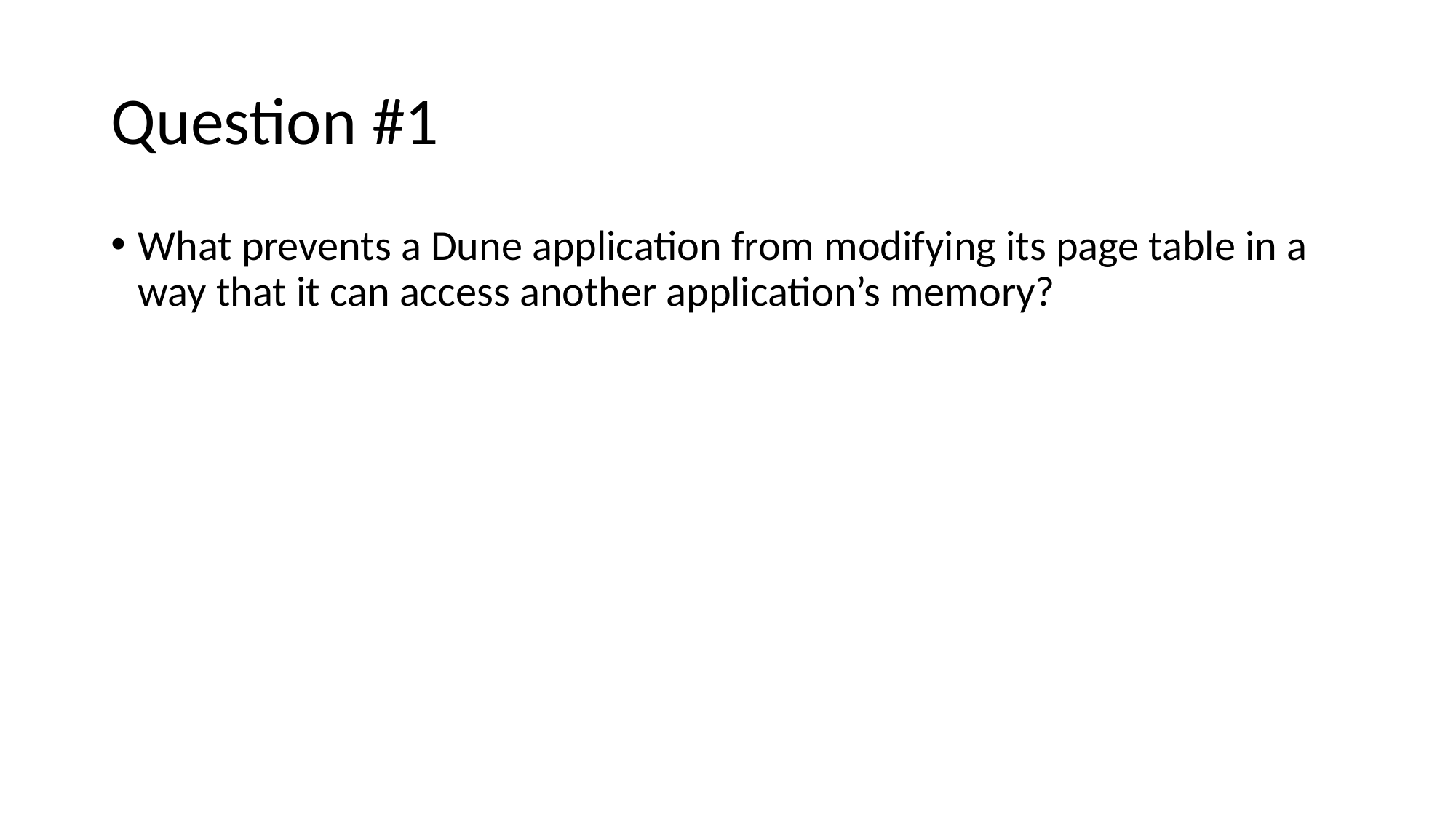

# Question #1
What prevents a Dune application from modifying its page table in a way that it can access another application’s memory?